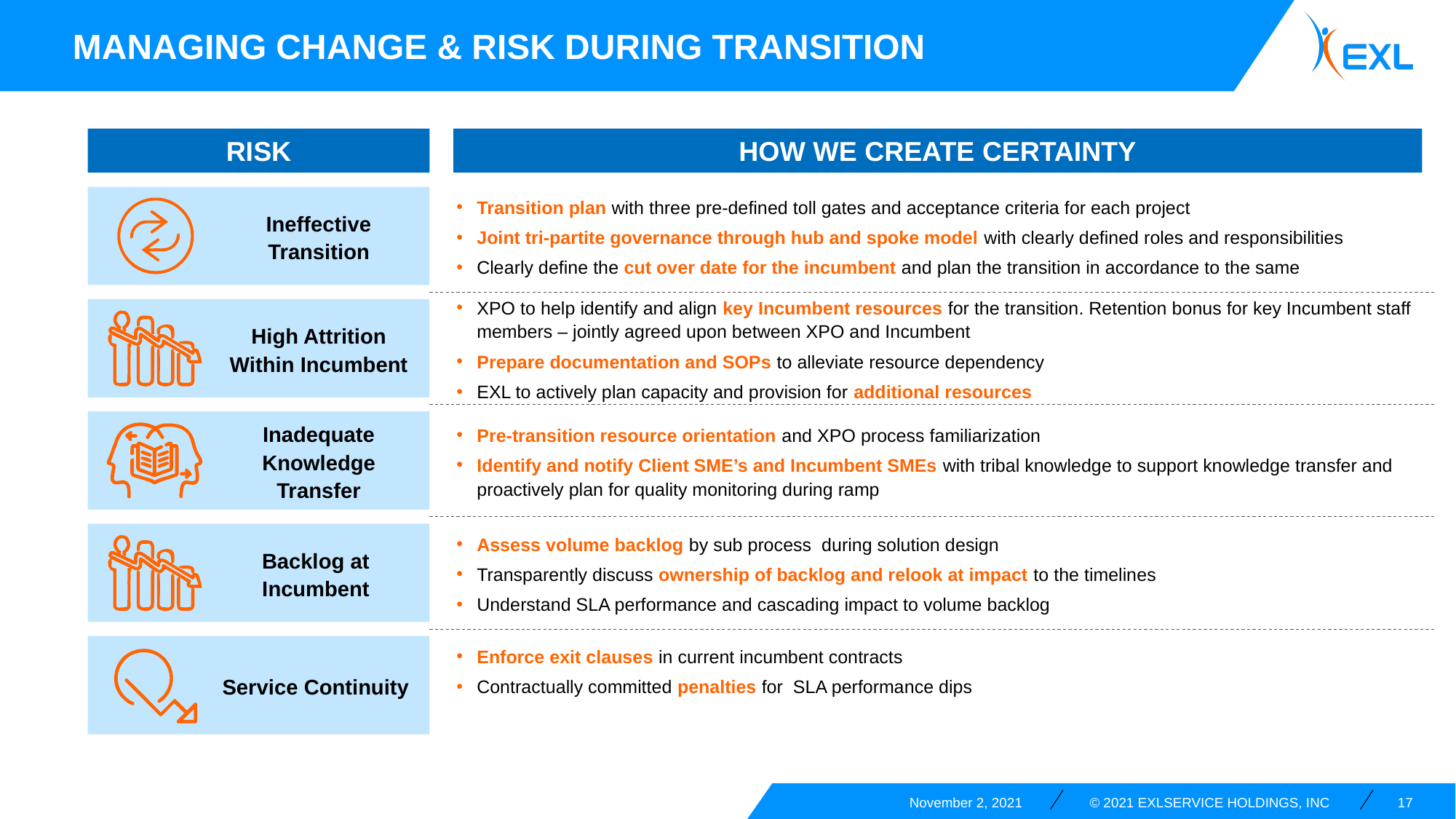

Managing change & risk during transition
RISK
HOW WE CREATE CERTAINTY
Ineffective Transition
Transition plan with three pre-defined toll gates and acceptance criteria for each project
Joint tri-partite governance through hub and spoke model with clearly defined roles and responsibilities
Clearly define the cut over date for the incumbent and plan the transition in accordance to the same

High Attrition Within Incumbent
XPO to help identify and align key Incumbent resources for the transition. Retention bonus for key Incumbent staff members – jointly agreed upon between XPO and Incumbent
Prepare documentation and SOPs to alleviate resource dependency
EXL to actively plan capacity and provision for additional resources

Inadequate Knowledge Transfer
Pre-transition resource orientation and XPO process familiarization
Identify and notify Client SME’s and Incumbent SMEs with tribal knowledge to support knowledge transfer and proactively plan for quality monitoring during ramp

Backlog at  Incumbent
Assess volume backlog by sub process  during solution design
Transparently discuss ownership of backlog and relook at impact to the timelines
Understand SLA performance and cascading impact to volume backlog

Service Continuity
Enforce exit clauses in current incumbent contracts
Contractually committed penalties for  SLA performance dips